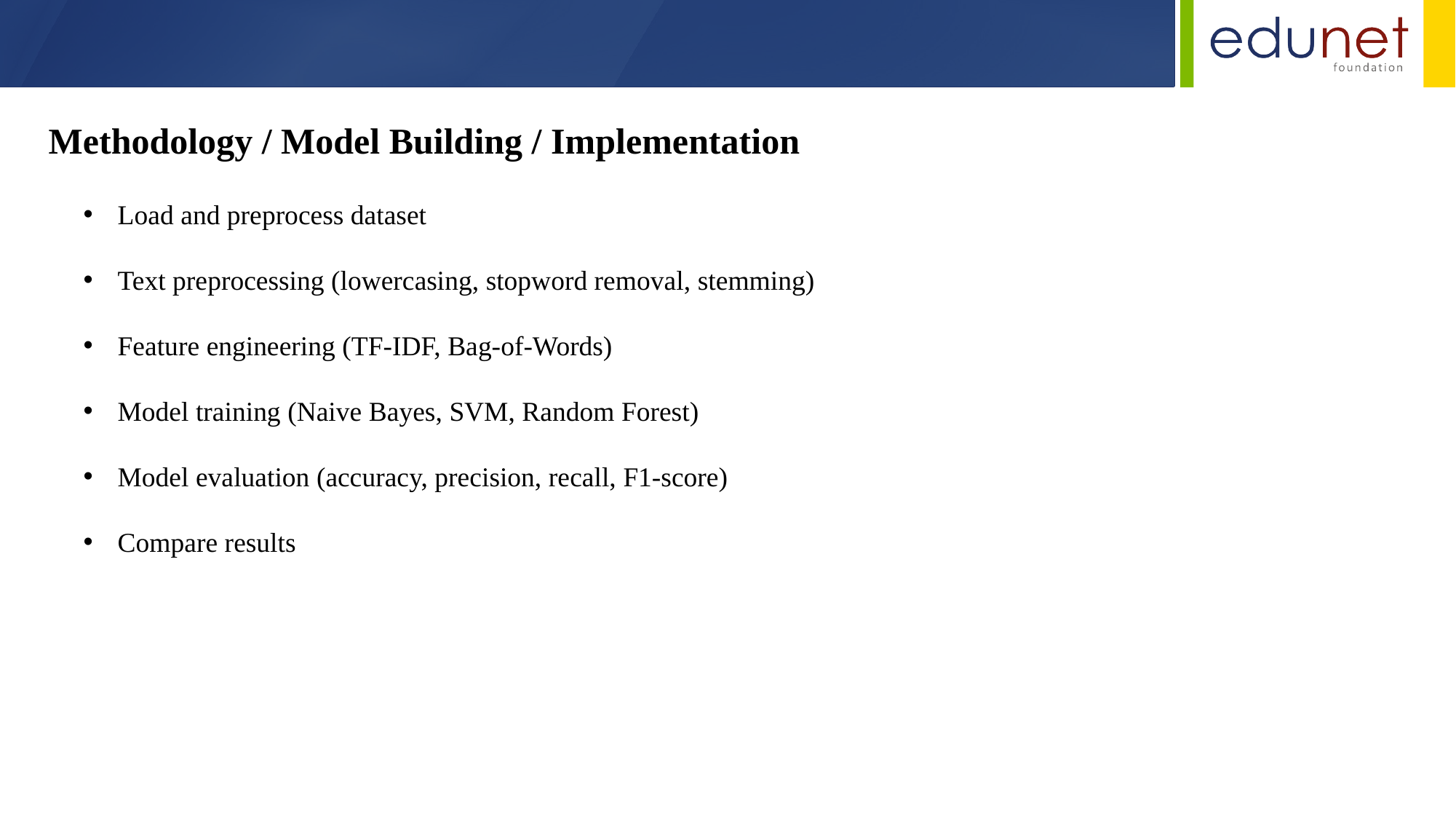

Methodology / Model Building / Implementation
Load and preprocess dataset

Text preprocessing (lowercasing, stopword removal, stemming)

Feature engineering (TF-IDF, Bag-of-Words)

Model training (Naive Bayes, SVM, Random Forest)

Model evaluation (accuracy, precision, recall, F1-score)

Compare results